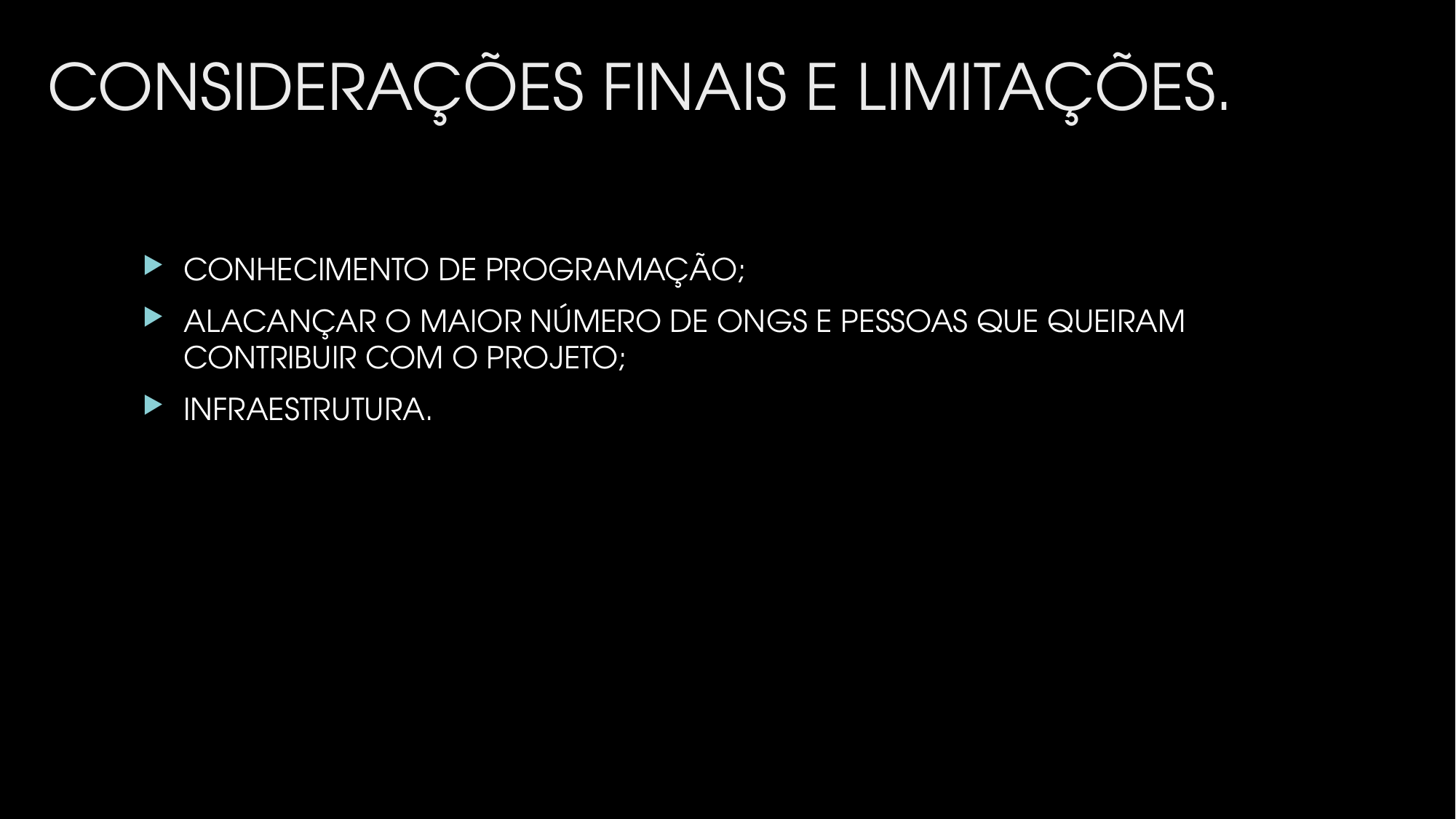

CONSIDERAÇÕES FINAIS E LIMITAÇÕES.
CONHECIMENTO DE PROGRAMAÇÃO;
ALACANÇAR O MAIOR NÚMERO DE ONGS E PESSOAS QUE QUEIRAM CONTRIBUIR COM O PROJETO;
INFRAESTRUTURA.